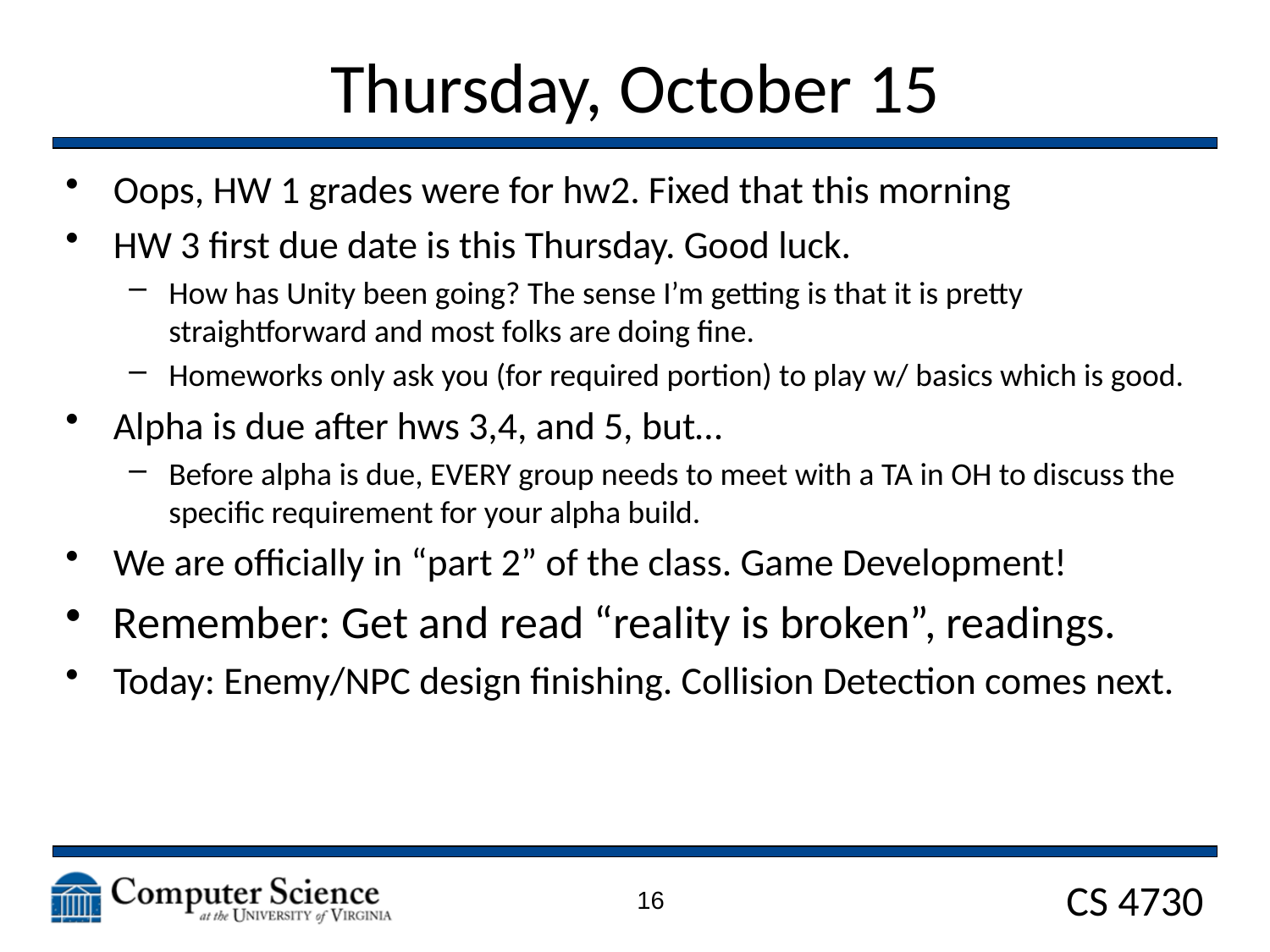

# Thursday, October 15
Oops, HW 1 grades were for hw2. Fixed that this morning
HW 3 first due date is this Thursday. Good luck.
How has Unity been going? The sense I’m getting is that it is pretty straightforward and most folks are doing fine.
Homeworks only ask you (for required portion) to play w/ basics which is good.
Alpha is due after hws 3,4, and 5, but…
Before alpha is due, EVERY group needs to meet with a TA in OH to discuss the specific requirement for your alpha build.
We are officially in “part 2” of the class. Game Development!
Remember: Get and read “reality is broken”, readings.
Today: Enemy/NPC design finishing. Collision Detection comes next.
16